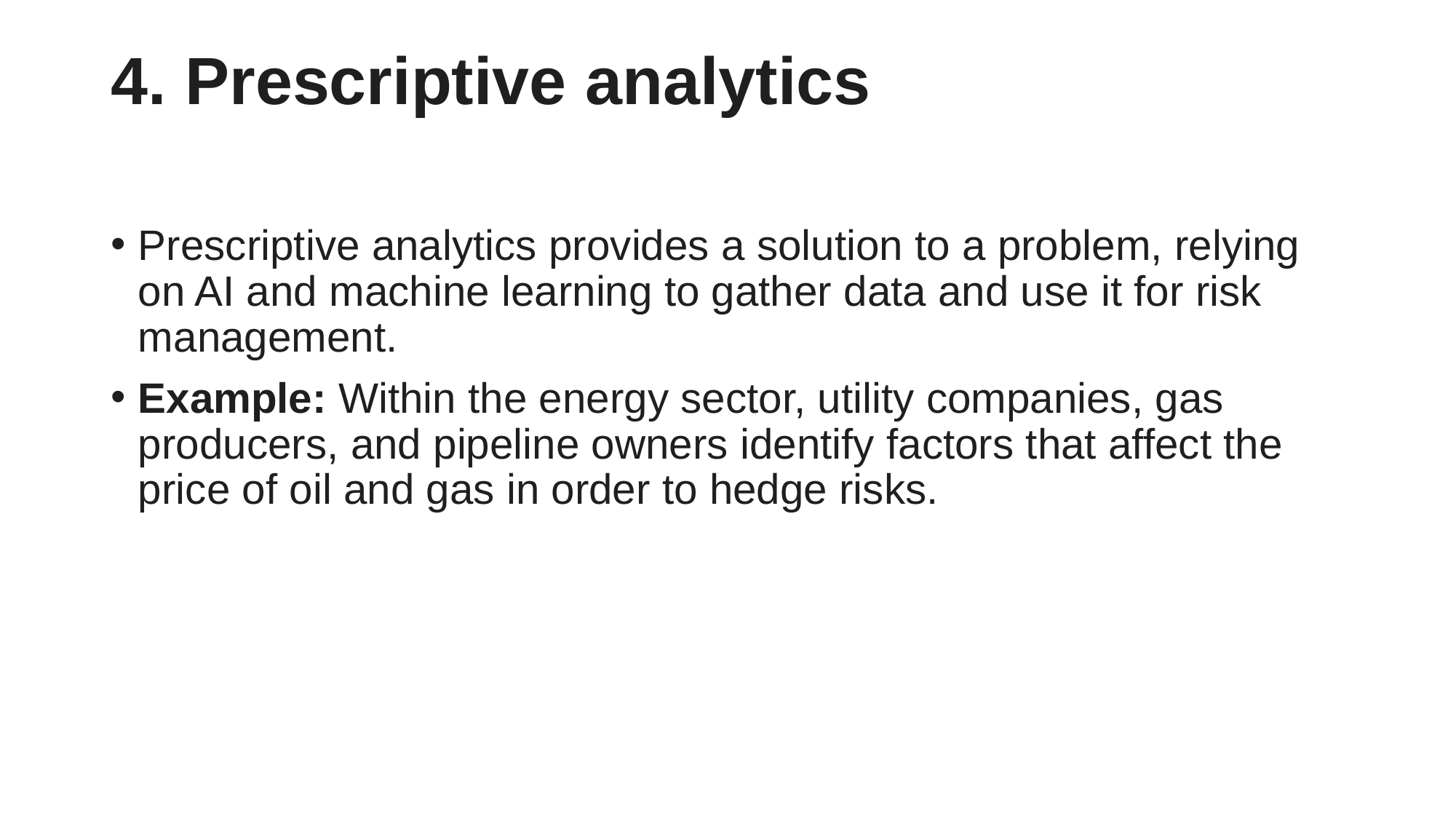

# 4. Prescriptive analytics
Prescriptive analytics provides a solution to a problem, relying on AI and machine learning to gather data and use it for risk management.
Example: Within the energy sector, utility companies, gas producers, and pipeline owners identify factors that affect the price of oil and gas in order to hedge risks.